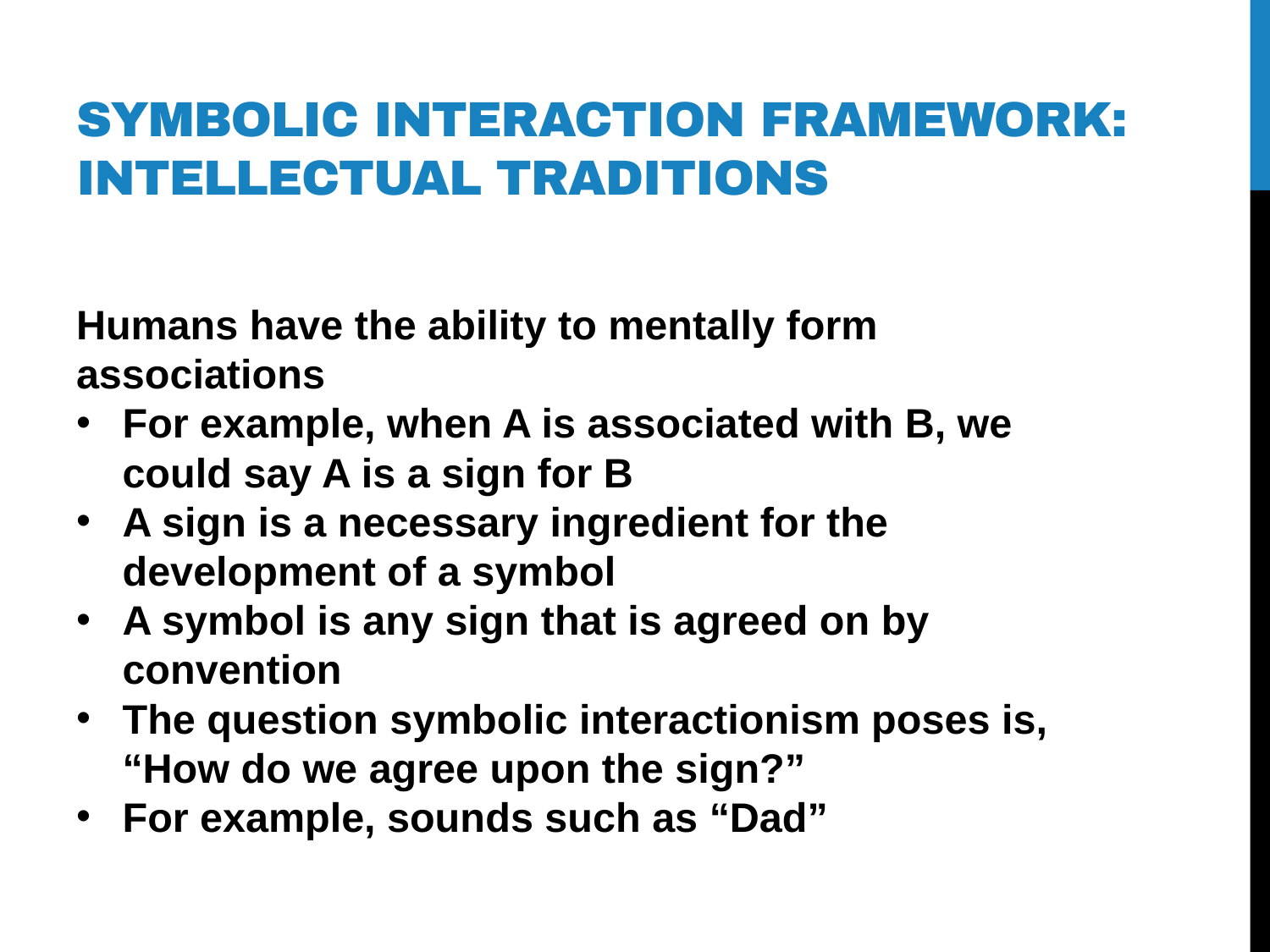

# Symbolic interaction framework: Intellectual traditions

Humans have the ability to mentally form associations
For example, when A is associated with B, we could say A is a sign for B
A sign is a necessary ingredient for the development of a symbol
A symbol is any sign that is agreed on by convention
The question symbolic interactionism poses is, “How do we agree upon the sign?”
For example, sounds such as “Dad”